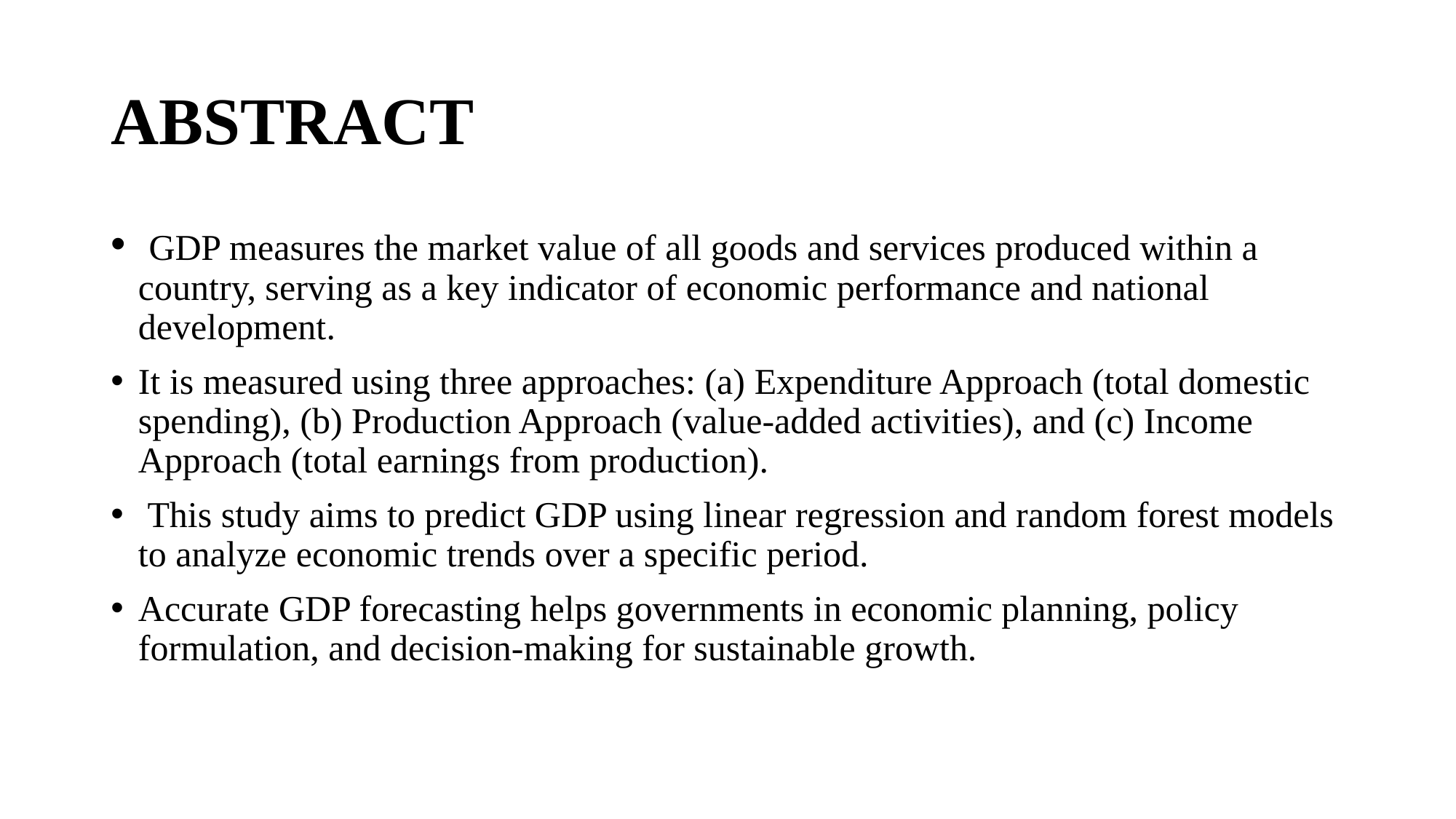

# ABSTRACT
 GDP measures the market value of all goods and services produced within a country, serving as a key indicator of economic performance and national development.
It is measured using three approaches: (a) Expenditure Approach (total domestic spending), (b) Production Approach (value-added activities), and (c) Income Approach (total earnings from production).
 This study aims to predict GDP using linear regression and random forest models to analyze economic trends over a specific period.
Accurate GDP forecasting helps governments in economic planning, policy formulation, and decision-making for sustainable growth.